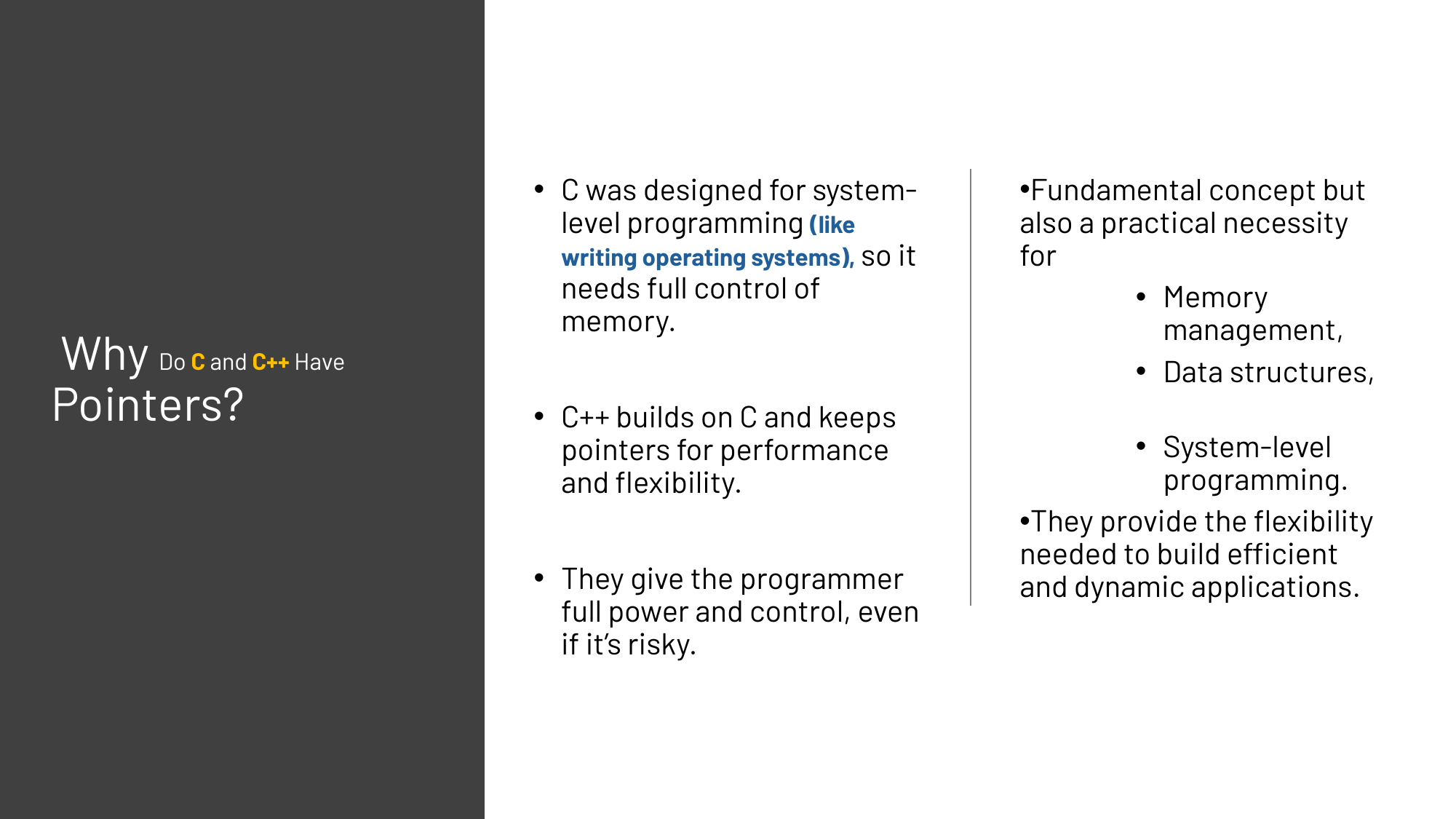

C was designed for system-level programming (like writing operating systems), so it needs full control of memory.

C++ builds on C and keeps pointers for performance and flexibility.

They give the programmer full power and control, even if it’s risky.

Fundamental concept but also a practical necessity for
Memory management,
Data structures,
System-level programming.
They provide the flexibility needed to build efficient and dynamic applications.

# Why Do C and C++ Have Pointers?